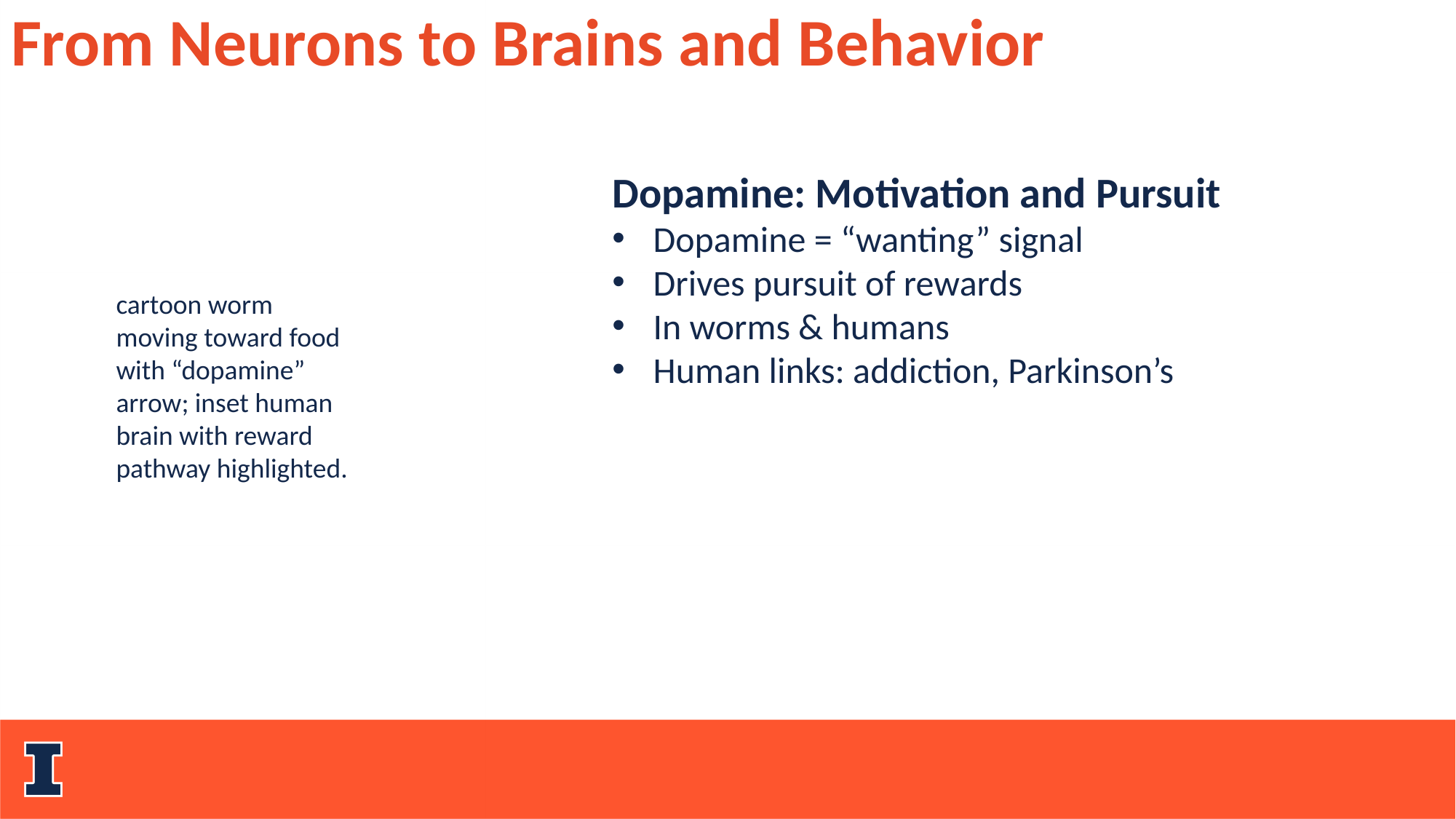

From Neurons to Brains and Behavior
Dopamine: Motivation and Pursuit
Dopamine = “wanting” signal
Drives pursuit of rewards
In worms & humans
Human links: addiction, Parkinson’s

cartoon worm moving toward food with “dopamine” arrow; inset human brain with reward pathway highlighted.